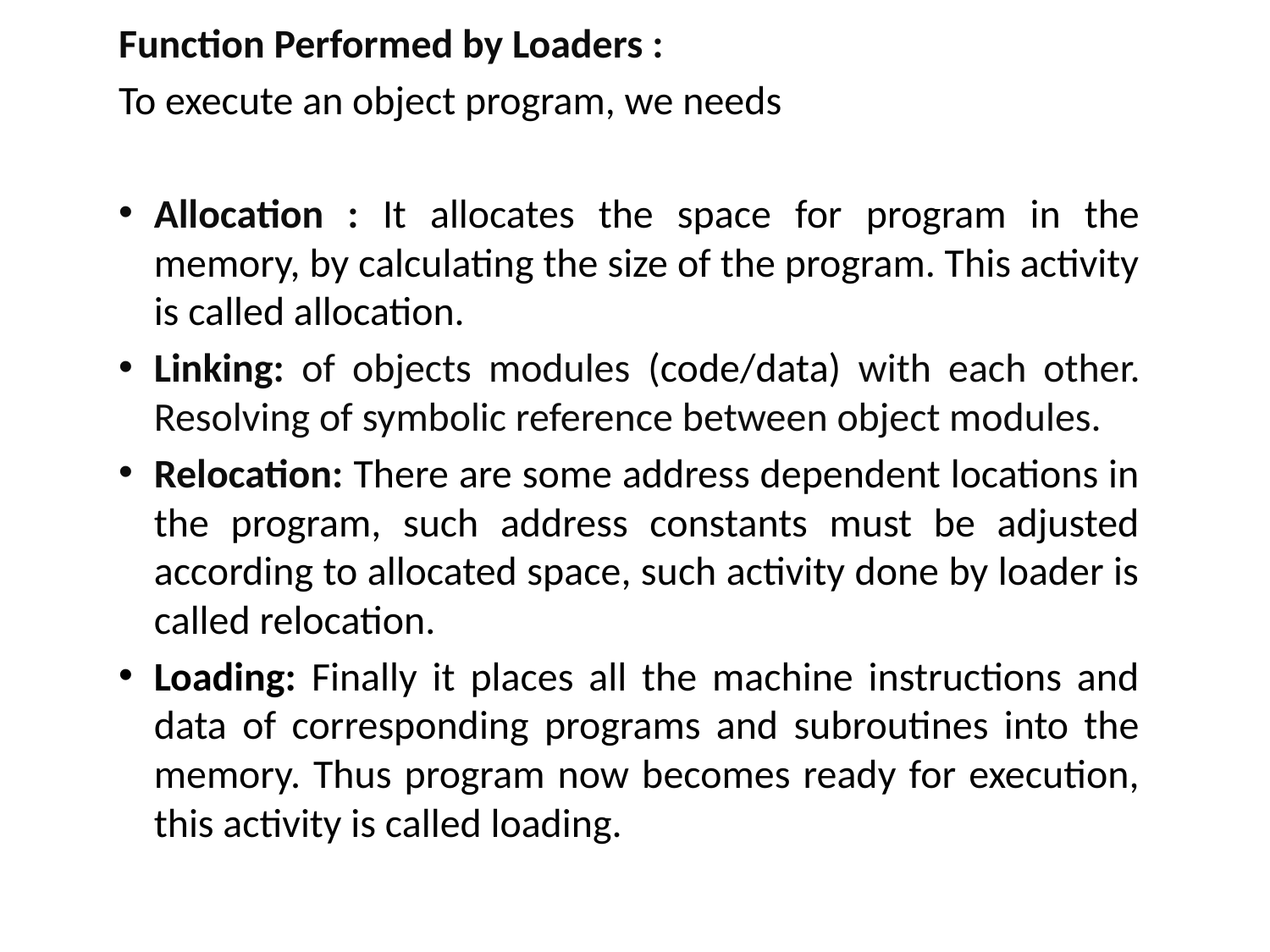

Function Performed by Loaders :
To execute an object program, we needs

Allocation : It allocates the space for program in the memory, by calculating the size of the program. This activity is called allocation.
Linking: of objects modules (code/data) with each other. Resolving of symbolic reference between object modules.
Relocation: There are some address dependent locations in the program, such address constants must be adjusted according to allocated space, such activity done by loader is called relocation.
Loading: Finally it places all the machine instructions and data of corresponding programs and subroutines into the memory. Thus program now becomes ready for execution, this activity is called loading.